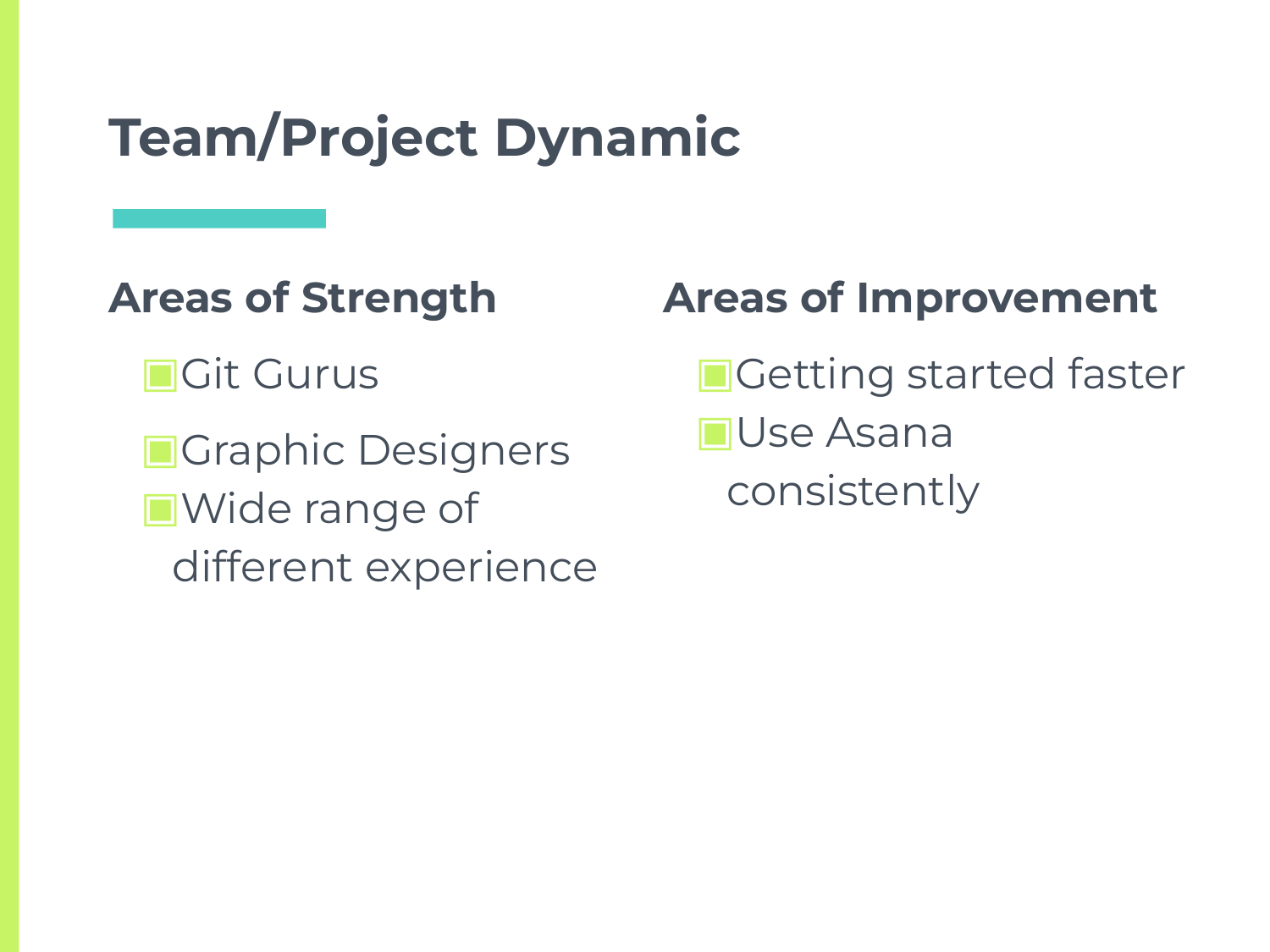

# Team/Project Dynamic
Areas of Strength
Git Gurus
Graphic Designers
Wide range of different experience
Areas of Improvement
Getting started faster
Use Asana consistently